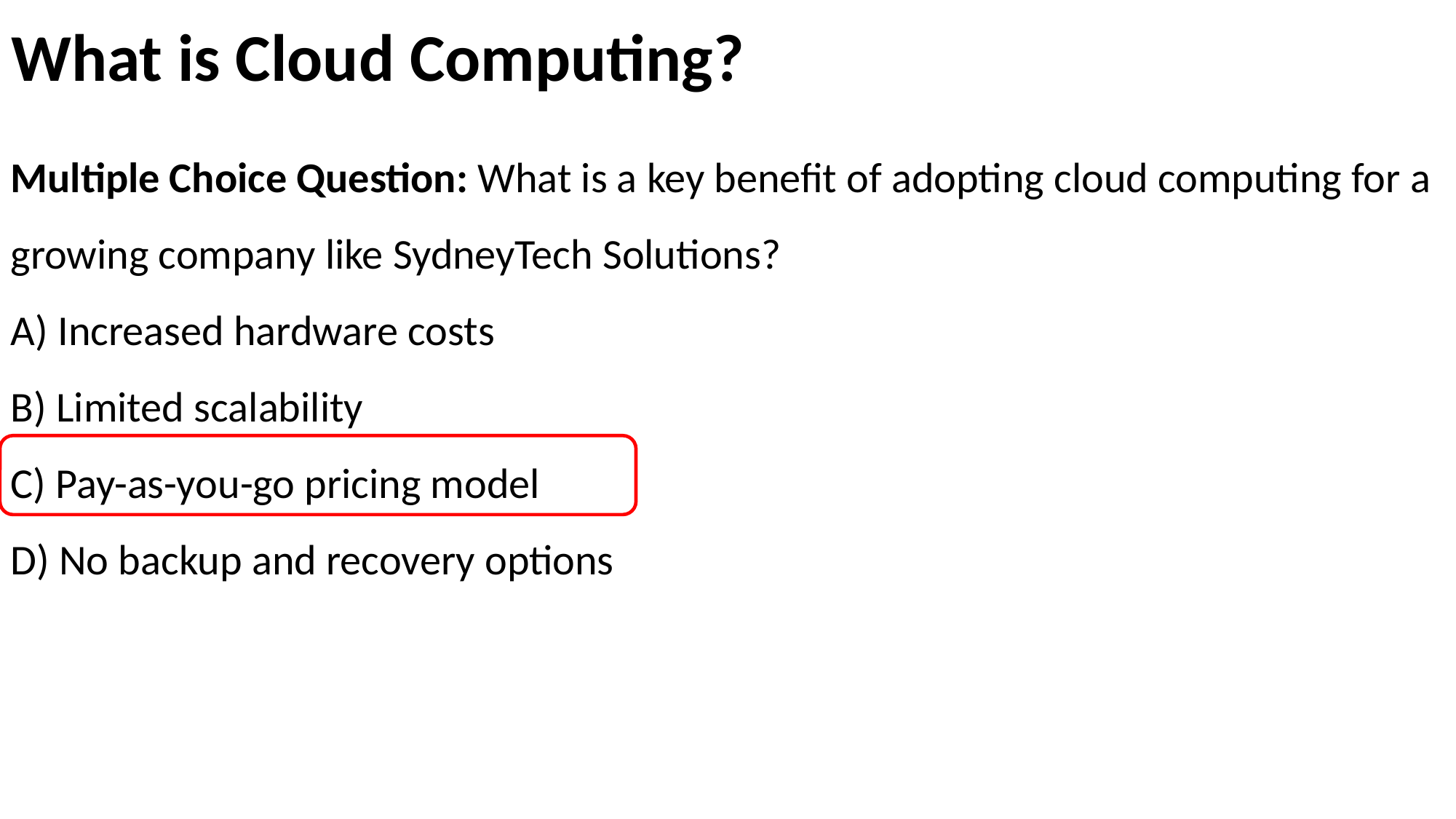

# What is Cloud Computing?
Multiple Choice Question: What is a key benefit of adopting cloud computing for a growing company like SydneyTech Solutions?
A) Increased hardware costs
B) Limited scalability
C) Pay-as-you-go pricing model
D) No backup and recovery options